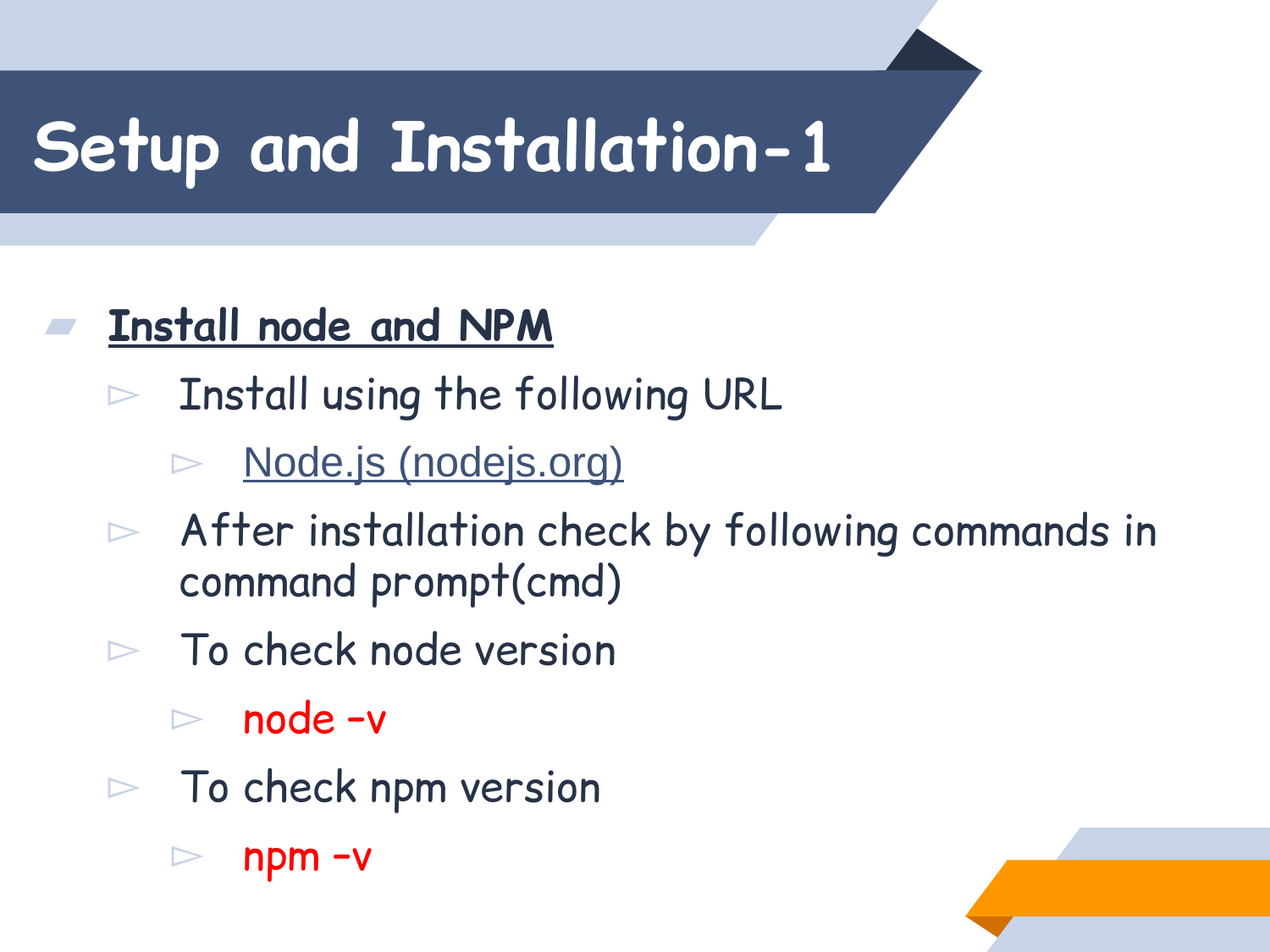

# Setup and Installation-1
Install node and NPM
Install using the following URL
Node.js (nodejs.org)
After installation check by following commands in command prompt(cmd)
To check node version
node –v
To check npm version
npm –v